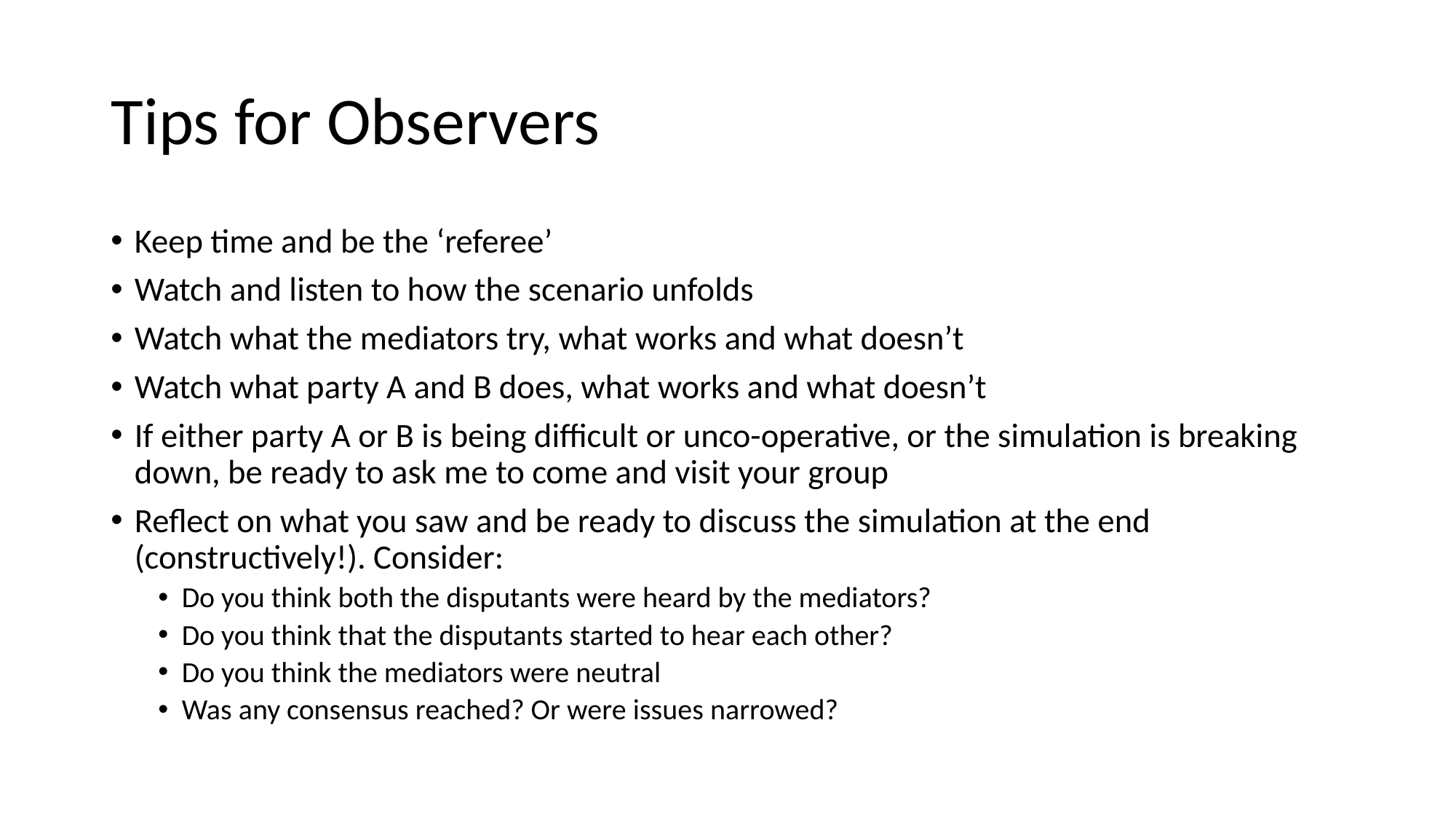

# Tips for Observers
Keep time and be the ‘referee’
Watch and listen to how the scenario unfolds
Watch what the mediators try, what works and what doesn’t
Watch what party A and B does, what works and what doesn’t
If either party A or B is being difficult or unco-operative, or the simulation is breaking down, be ready to ask me to come and visit your group
Reflect on what you saw and be ready to discuss the simulation at the end (constructively!). Consider:
Do you think both the disputants were heard by the mediators?
Do you think that the disputants started to hear each other?
Do you think the mediators were neutral
Was any consensus reached? Or were issues narrowed?